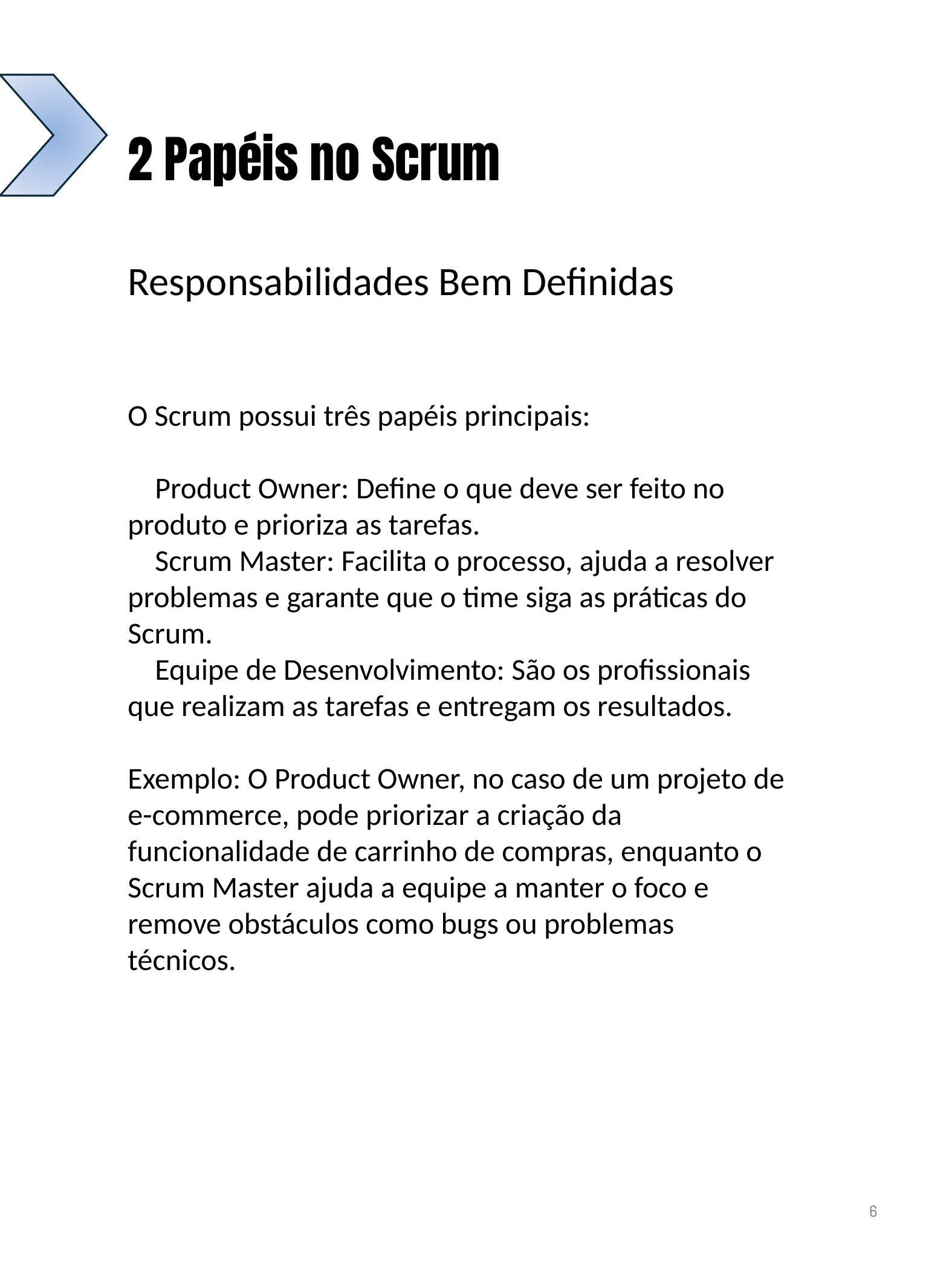

2 Papéis no Scrum
Responsabilidades Bem Definidas
O Scrum possui três papéis principais:

    Product Owner: Define o que deve ser feito no produto e prioriza as tarefas.
    Scrum Master: Facilita o processo, ajuda a resolver problemas e garante que o time siga as práticas do Scrum.
    Equipe de Desenvolvimento: São os profissionais que realizam as tarefas e entregam os resultados.

Exemplo: O Product Owner, no caso de um projeto de e-commerce, pode priorizar a criação da funcionalidade de carrinho de compras, enquanto o Scrum Master ajuda a equipe a manter o foco e remove obstáculos como bugs ou problemas técnicos.
6